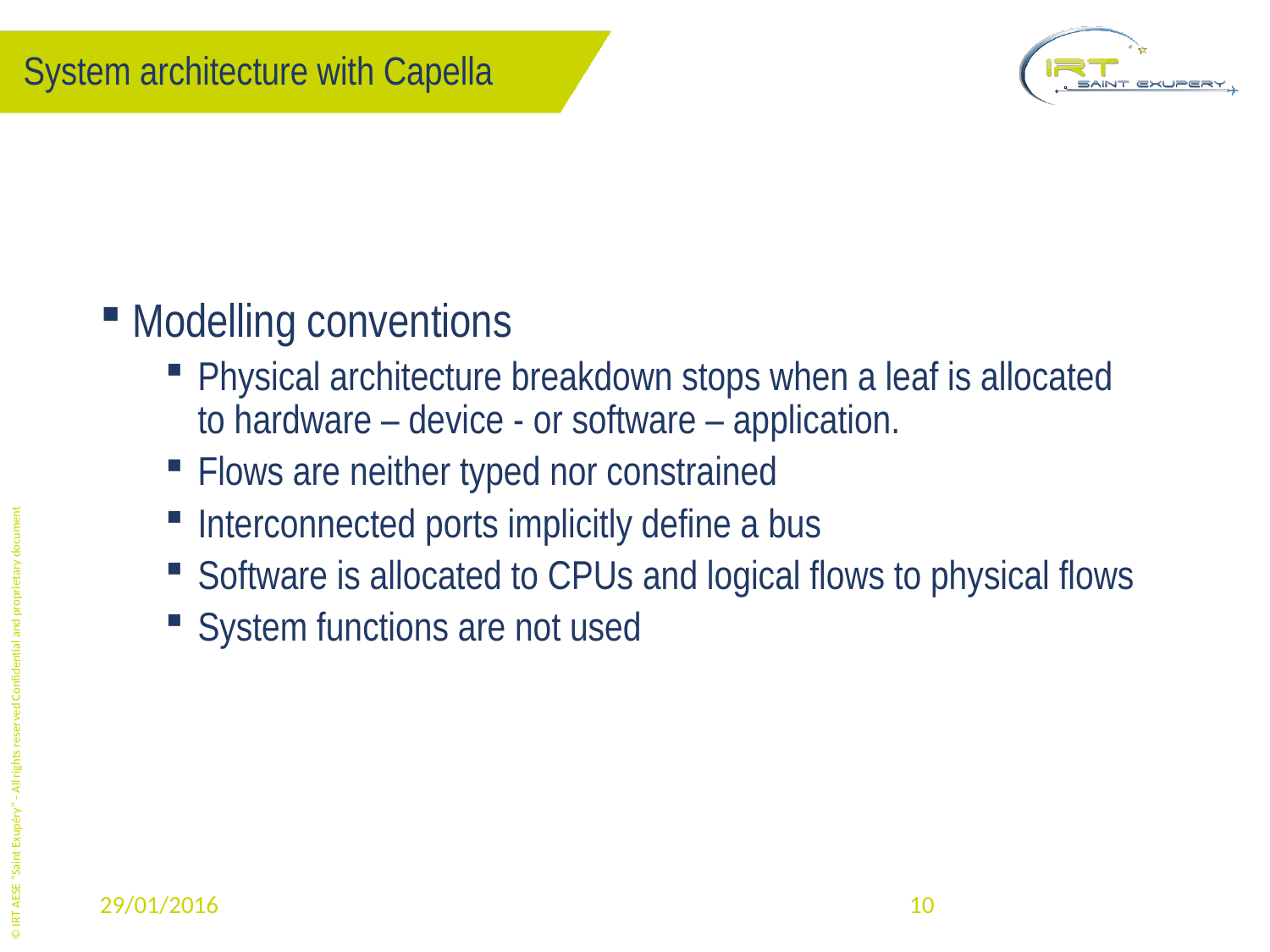

# System architecture with Capella
Modelling conventions
Physical architecture breakdown stops when a leaf is allocated to hardware – device - or software – application.
Flows are neither typed nor constrained
Interconnected ports implicitly define a bus
Software is allocated to CPUs and logical flows to physical flows
System functions are not used
© IRT AESE “Saint Exupéry” - All rights reserved Confidential and proprietary document
29/01/2016
10